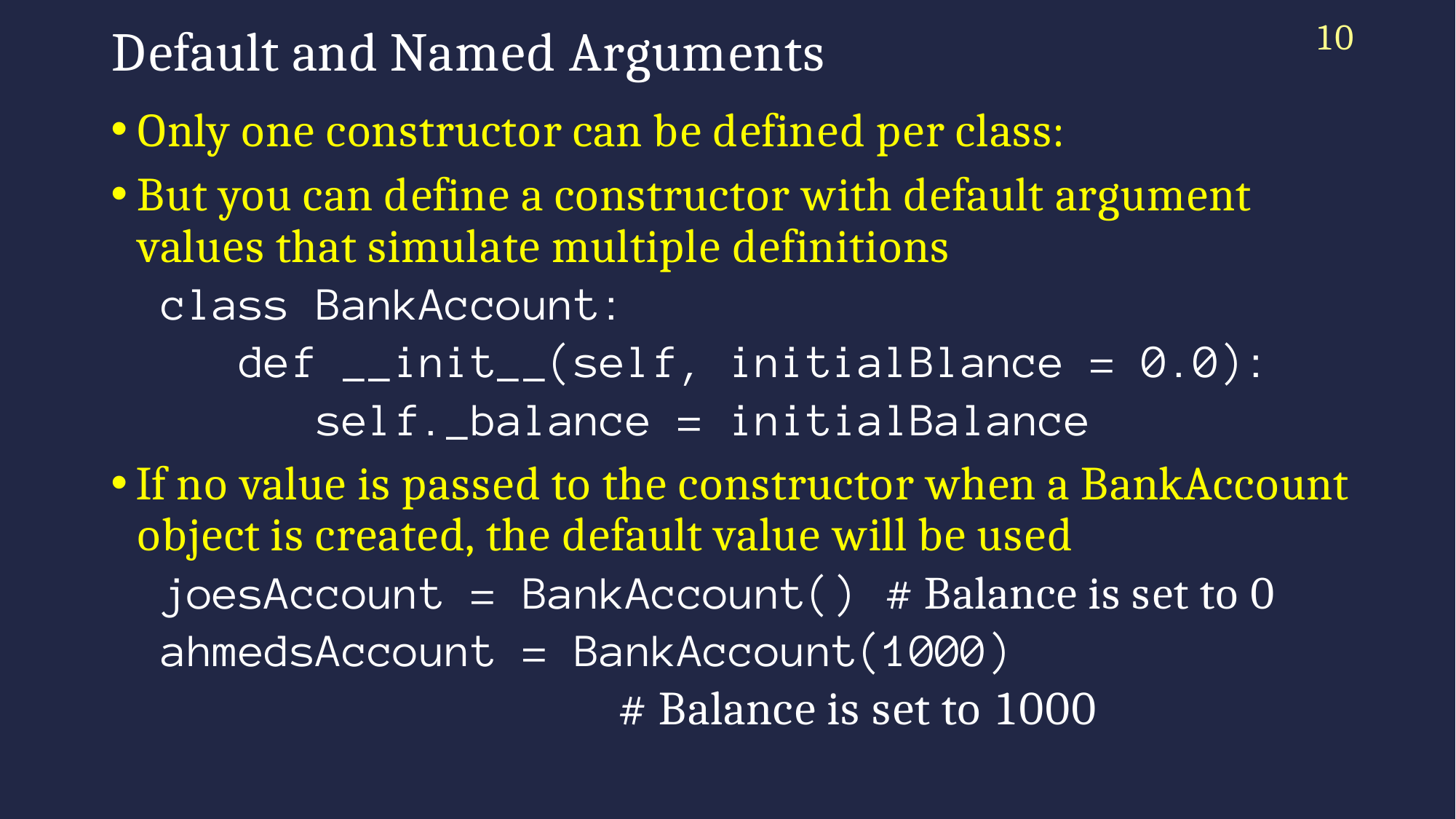

10
# Default and Named Arguments
Only one constructor can be defined per class:
But you can define a constructor with default argument values that simulate multiple definitions
class BankAccount:
   def __init__(self, initialBlance = 0.0):
      self._balance = initialBalance
If no value is passed to the constructor when a BankAccount object is created, the default value will be used
joesAccount = BankAccount() # Balance is set to 0
ahmedsAccount = BankAccount(1000)
                                            # Balance is set to 1000